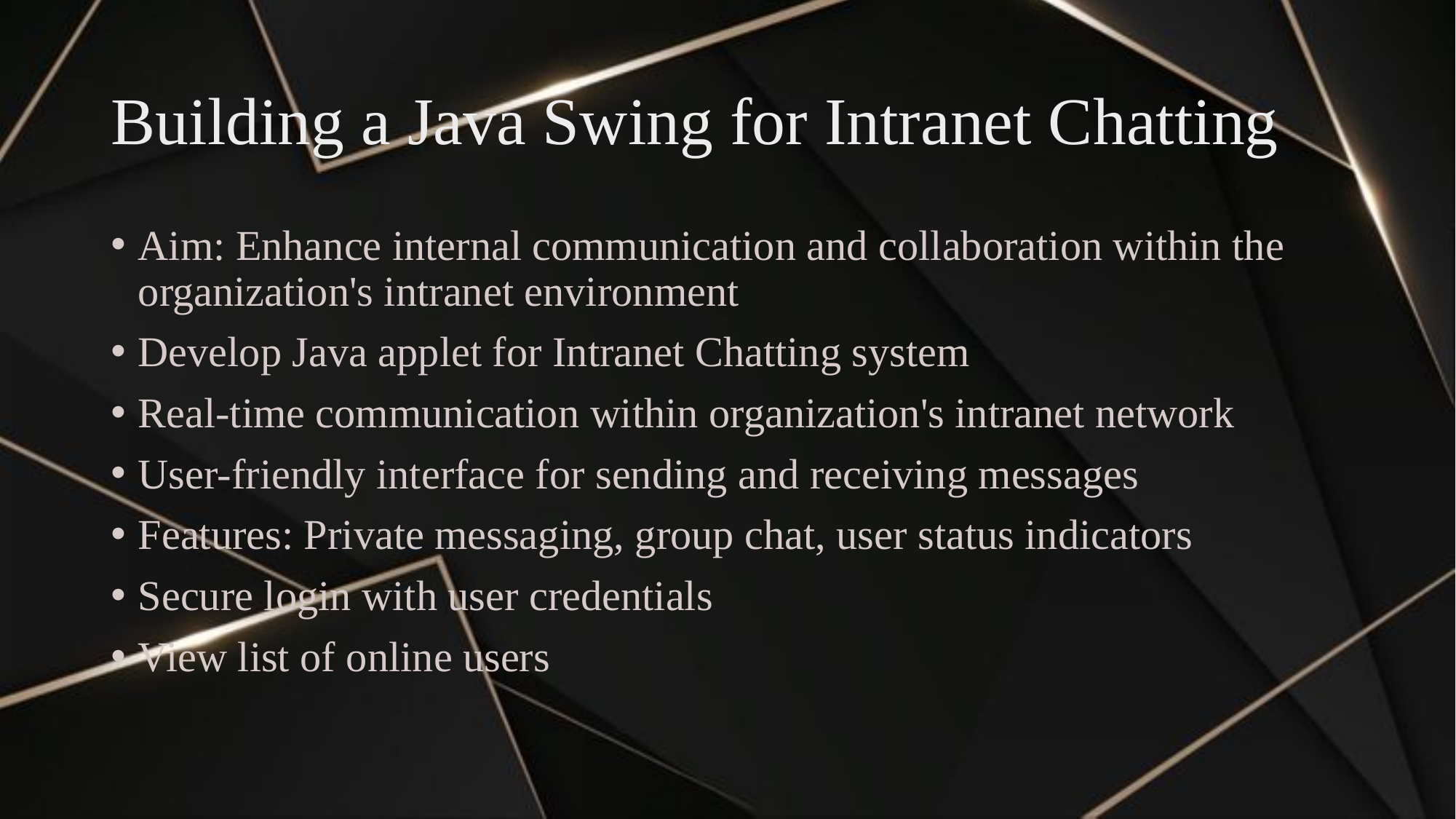

# Building a Java Swing for Intranet Chatting
Aim: Enhance internal communication and collaboration within the organization's intranet environment
Develop Java applet for Intranet Chatting system
Real-time communication within organization's intranet network
User-friendly interface for sending and receiving messages
Features: Private messaging, group chat, user status indicators
Secure login with user credentials
View list of online users